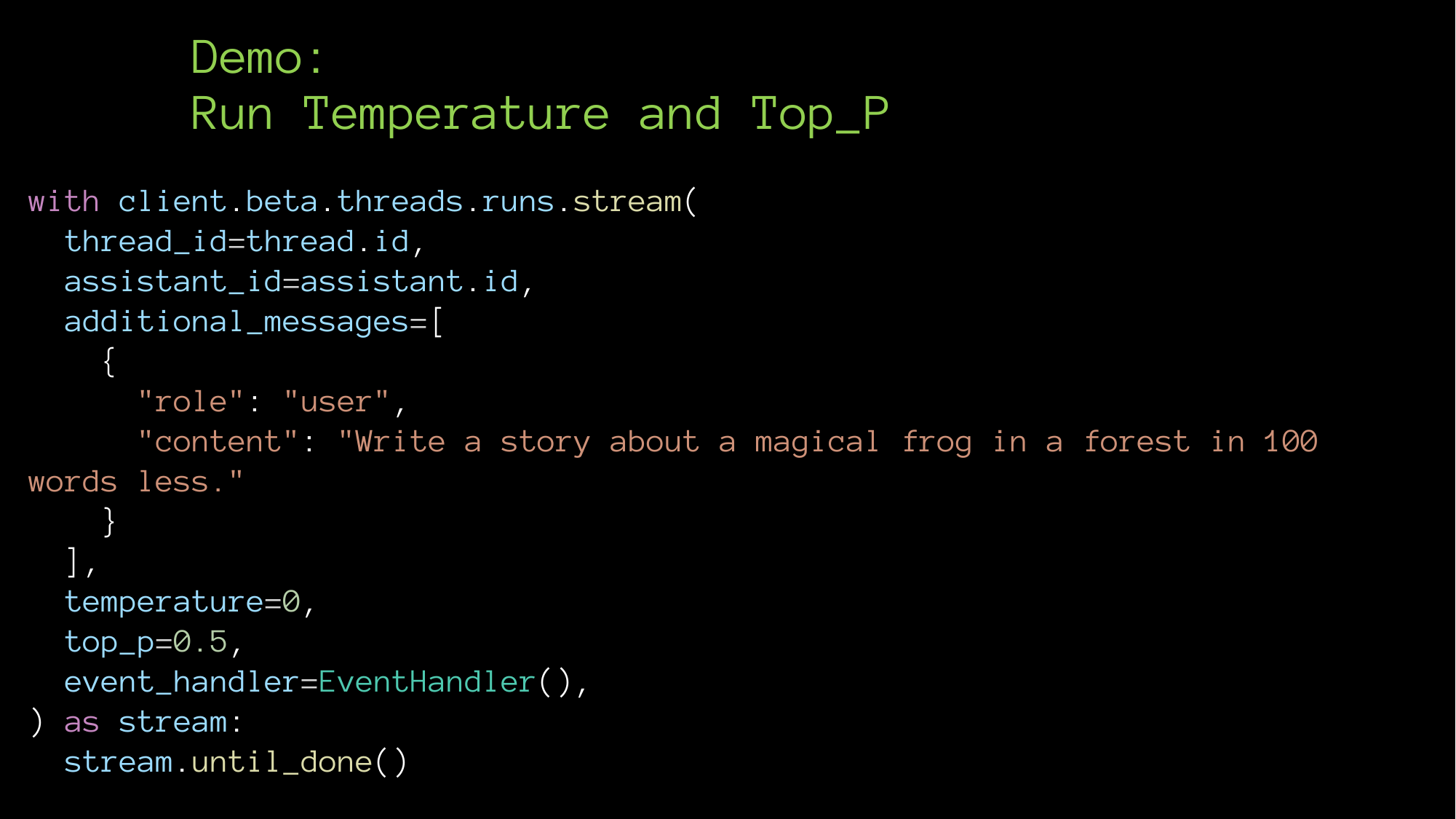

# Demo: Run Temperature and Top_P
with client.beta.threads.runs.stream(
  thread_id=thread.id,
  assistant_id=assistant.id,
  additional_messages=[
    {
      "role": "user",
      "content": "Write a story about a magical frog in a forest in 100 words less."
    }
  ],
  temperature=0,
  top_p=0.5,
  event_handler=EventHandler(),
) as stream:
  stream.until_done()